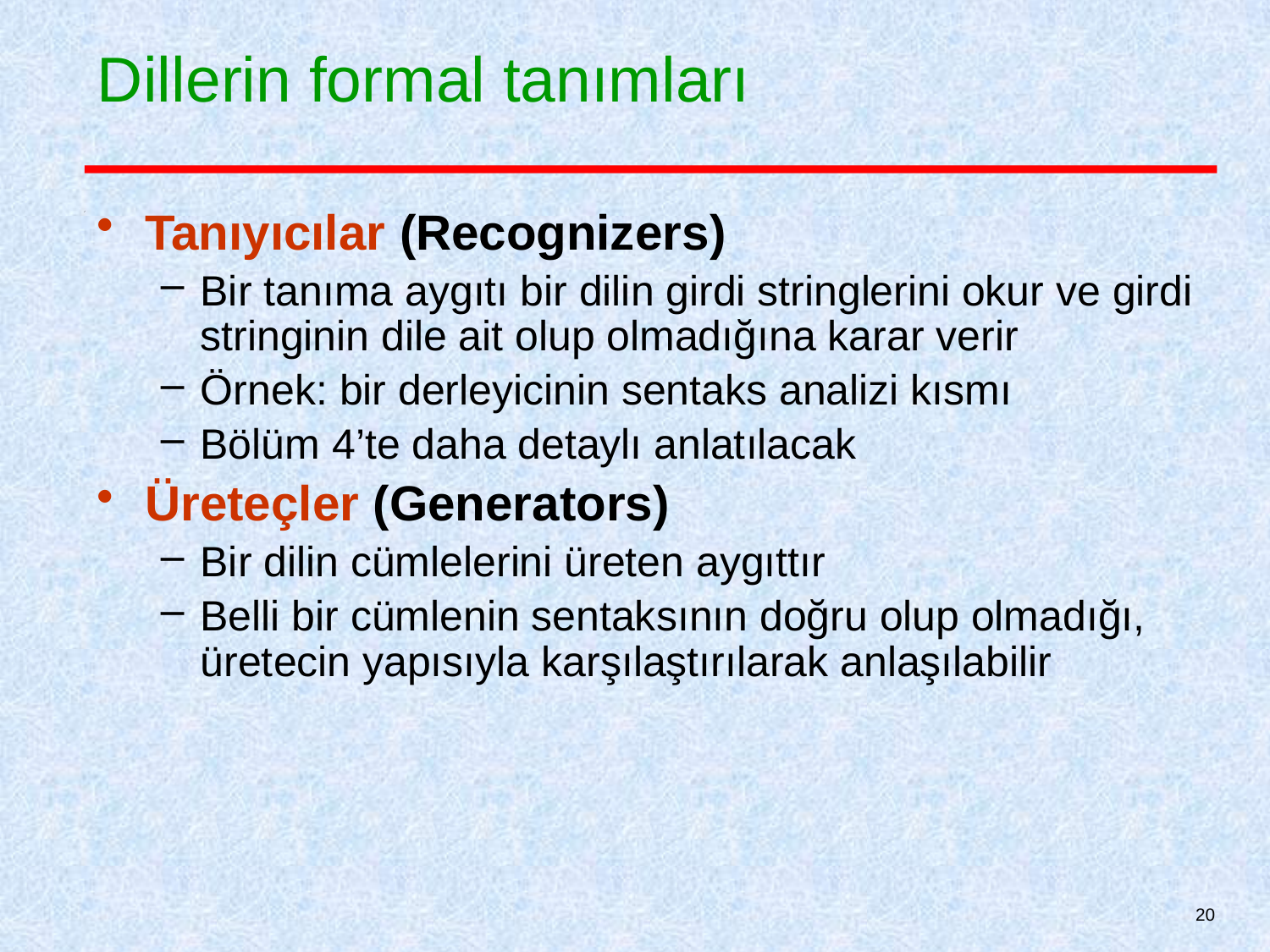

# Dillerin formal tanımları
Tanıyıcılar (Recognizers)
Bir tanıma aygıtı bir dilin girdi stringlerini okur ve girdi stringinin dile ait olup olmadığına karar verir
Örnek: bir derleyicinin sentaks analizi kısmı
Bölüm 4’te daha detaylı anlatılacak
Üreteçler (Generators)
Bir dilin cümlelerini üreten aygıttır
Belli bir cümlenin sentaksının doğru olup olmadığı, üretecin yapısıyla karşılaştırılarak anlaşılabilir
20